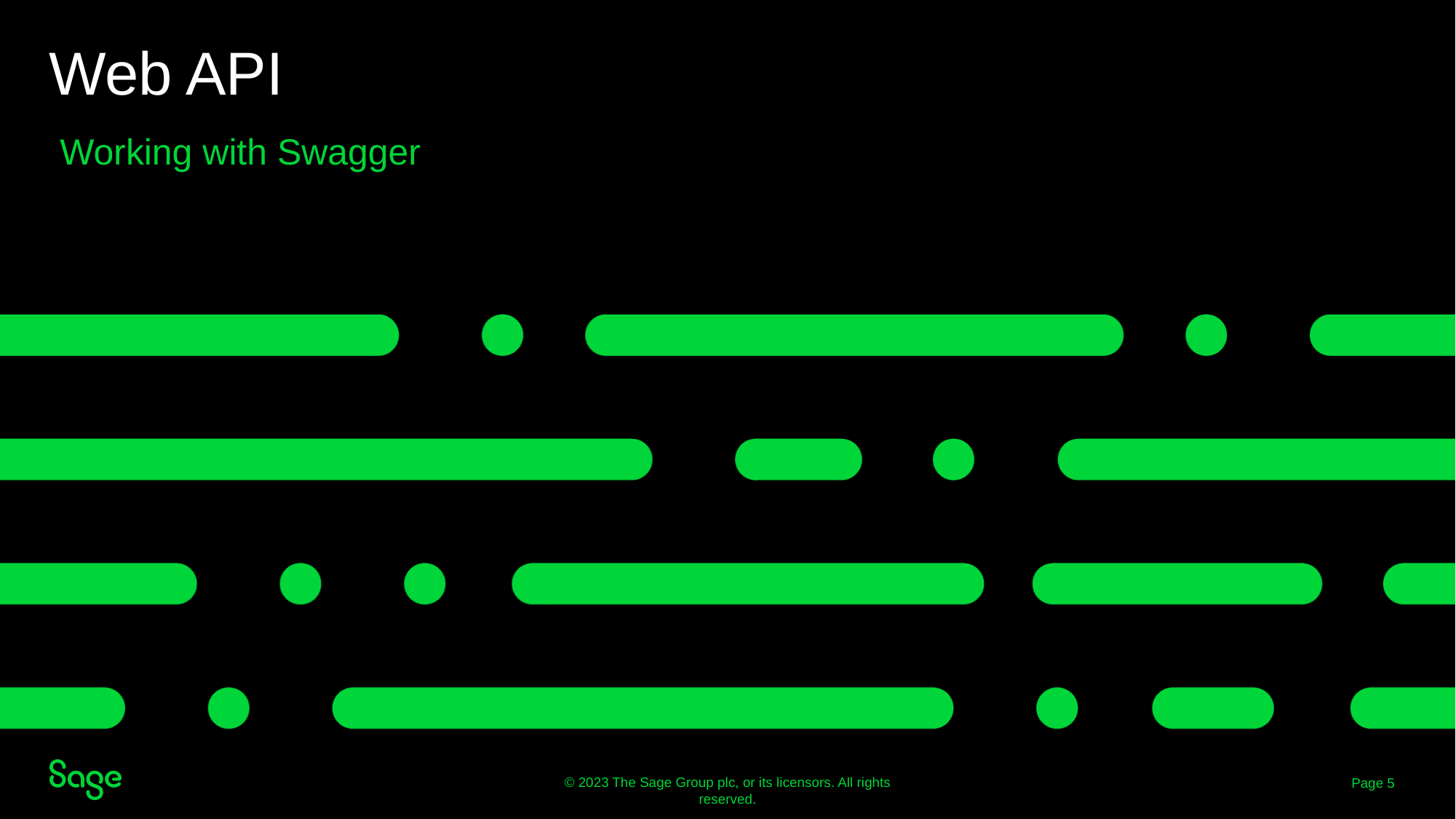

# Web API
Working with Swagger
Page 5